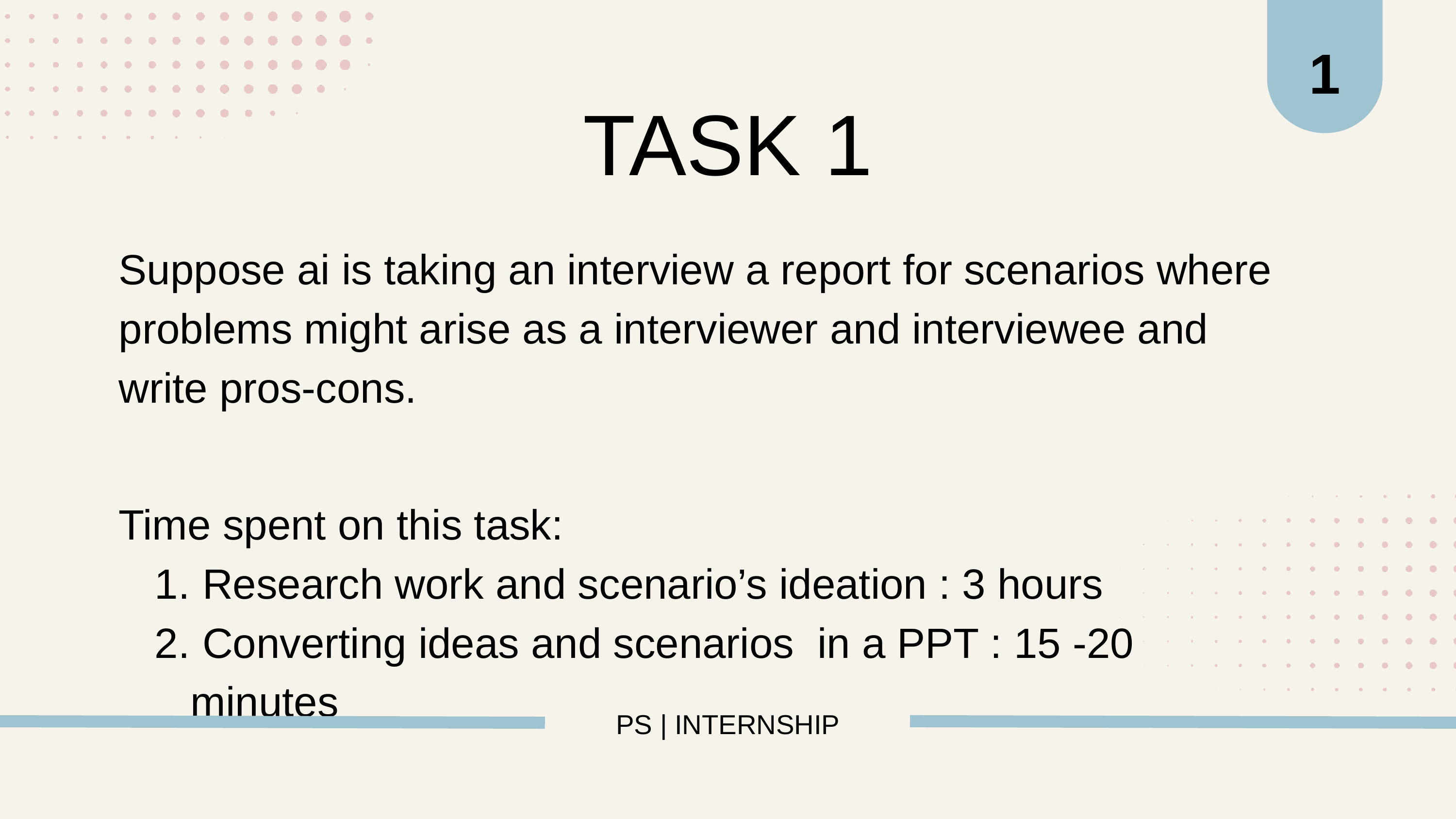

1
TASK 1
Suppose ai is taking an interview a report for scenarios where problems might arise as a interviewer and interviewee and write pros-cons.
Time spent on this task:
 Research work and scenario’s ideation : 3 hours
 Converting ideas and scenarios  in a PPT : 15 -20 minutes

PS | INTERNSHIP